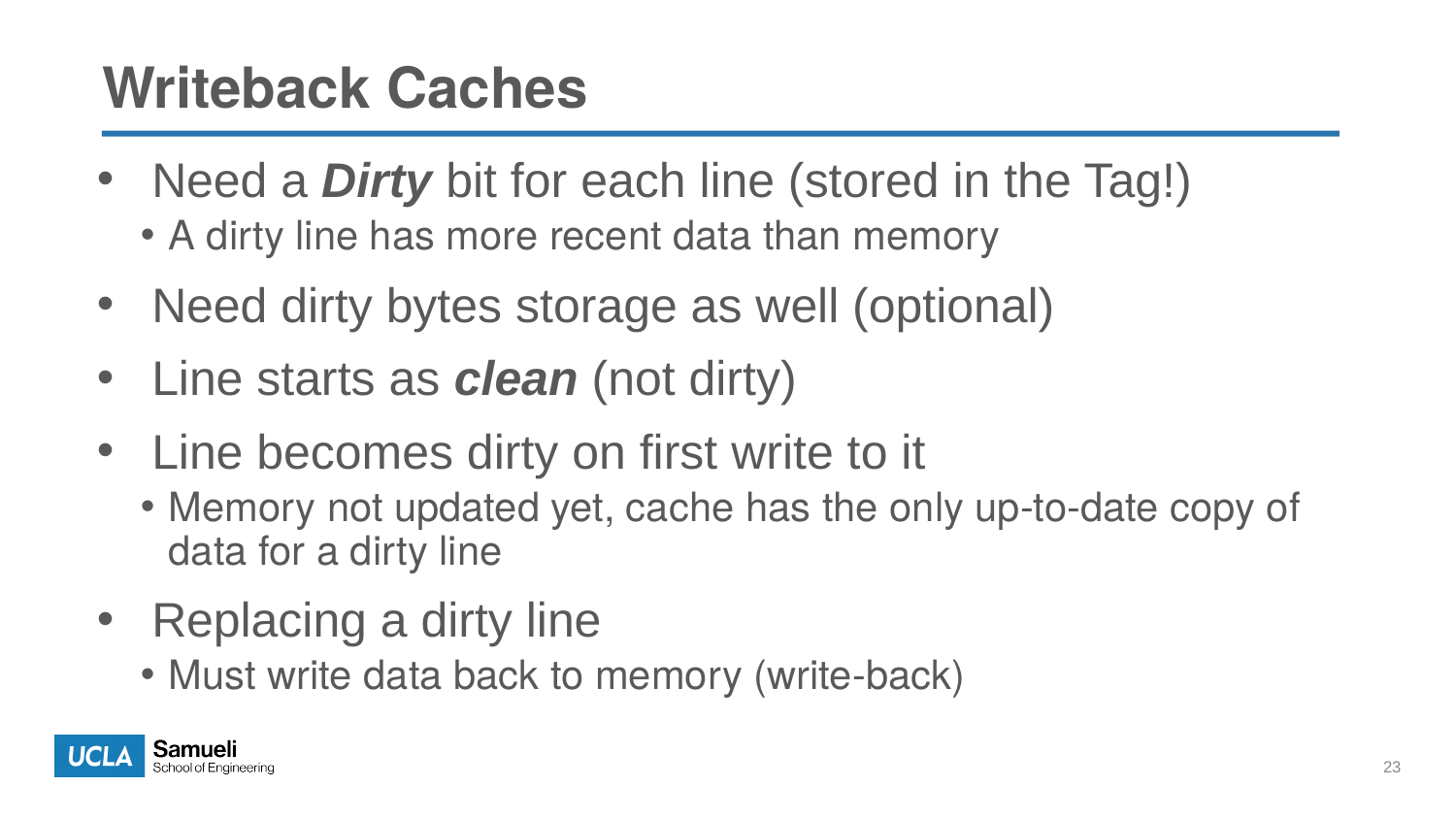

Writeback Caches
Need a Dirty bit for each line (stored in the Tag!)
A dirty line has more recent data than memory
Need dirty bytes storage as well (optional)
Line starts as clean (not dirty)
Line becomes dirty on first write to it
Memory not updated yet, cache has the only up-to-date copy of data for a dirty line
Replacing a dirty line
Must write data back to memory (write-back)

23